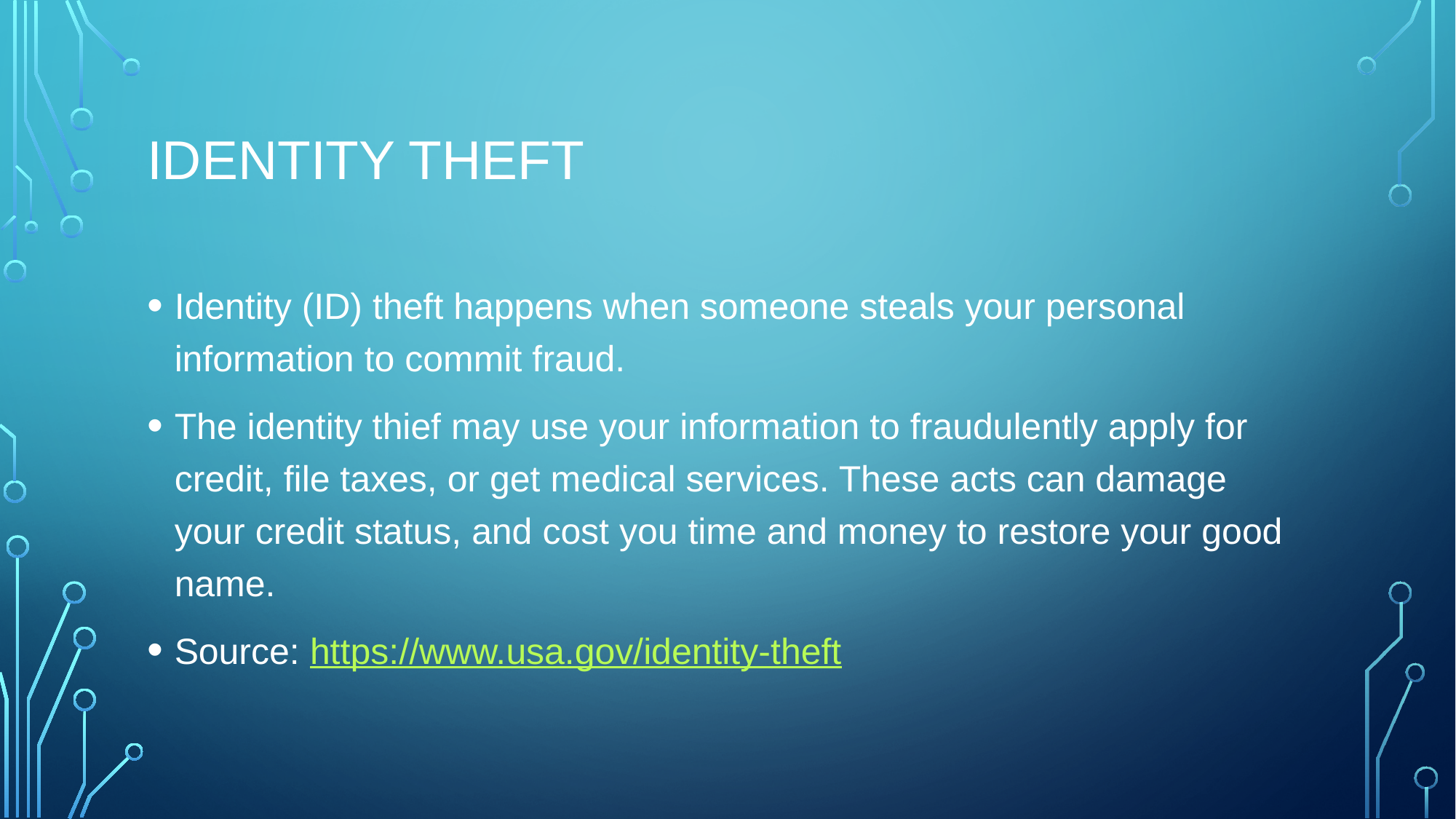

# Identity Theft
Identity (ID) theft happens when someone steals your personal information to commit fraud.
The identity thief may use your information to fraudulently apply for credit, file taxes, or get medical services. These acts can damage your credit status, and cost you time and money to restore your good name.
Source: https://www.usa.gov/identity-theft